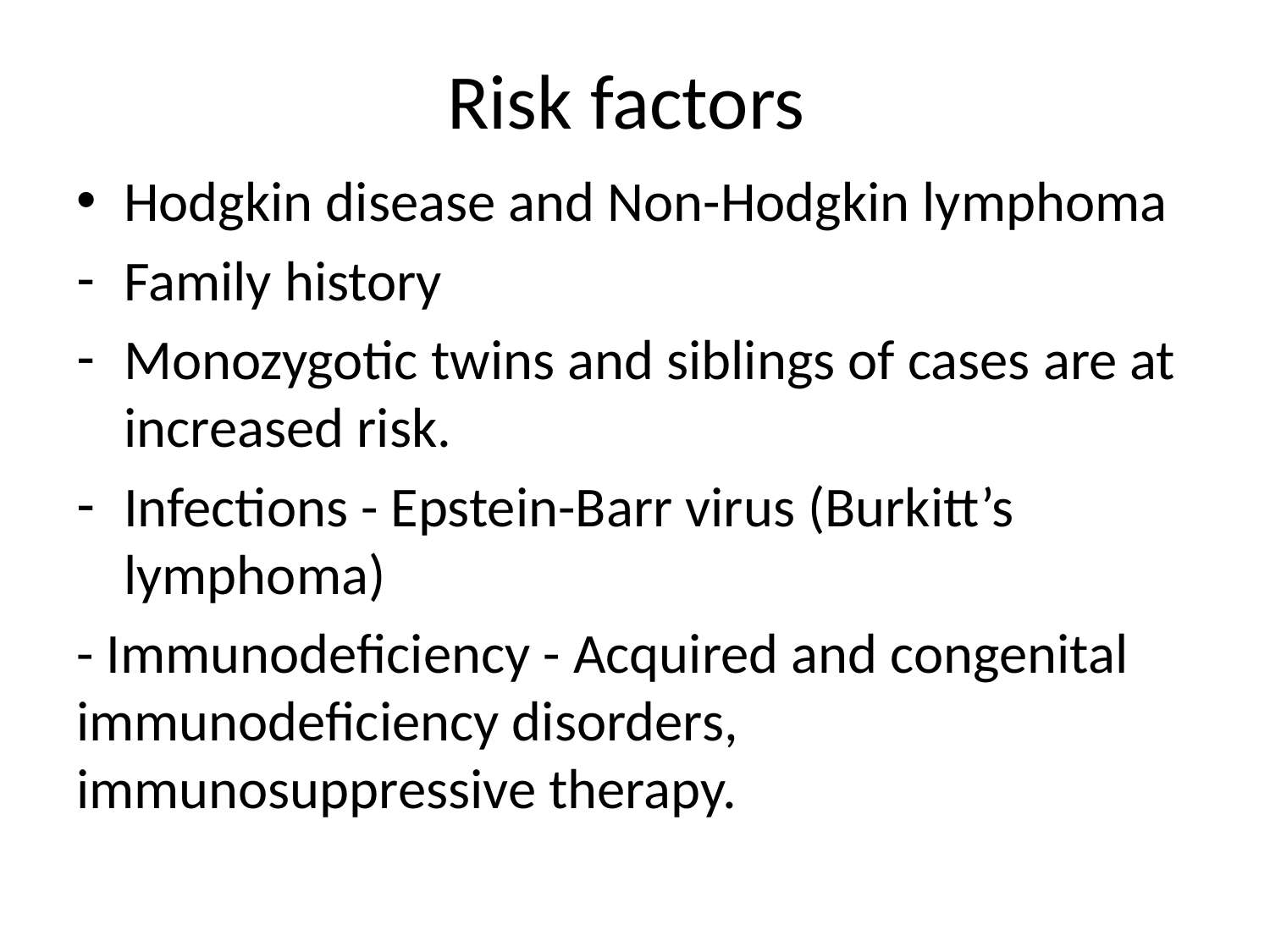

# Risk factors
Hodgkin disease and Non-Hodgkin lymphoma
Family history
Monozygotic twins and siblings of cases are at increased risk.
Infections - Epstein-Barr virus (Burkitt’s lymphoma)
- Immunodeficiency - Acquired and congenital immunodeficiency disorders, immunosuppressive therapy.